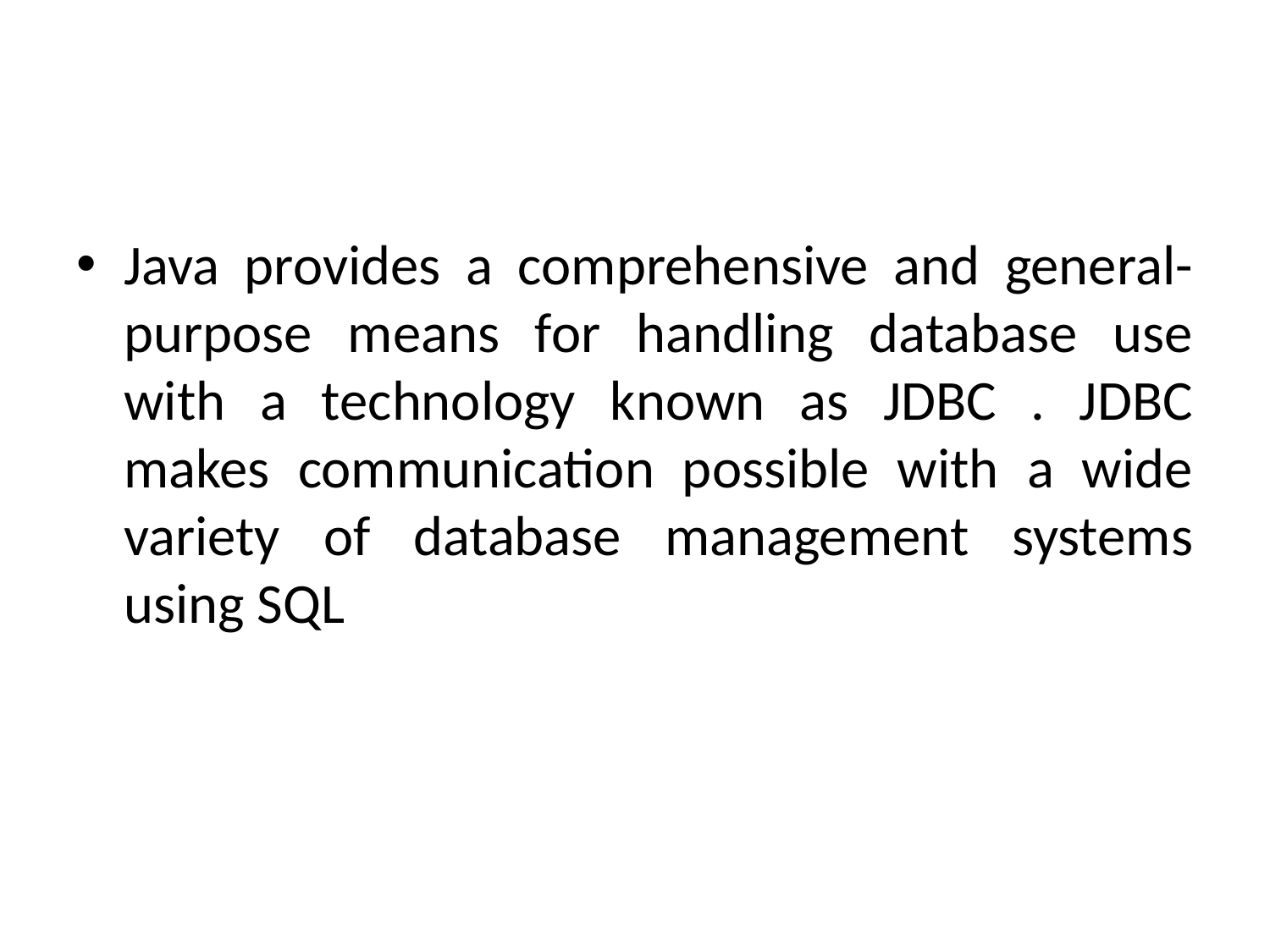

#
Java provides a comprehensive and general-purpose means for handling database use with a technology known as JDBC . JDBC makes communication possible with a wide variety of database management systems using SQL